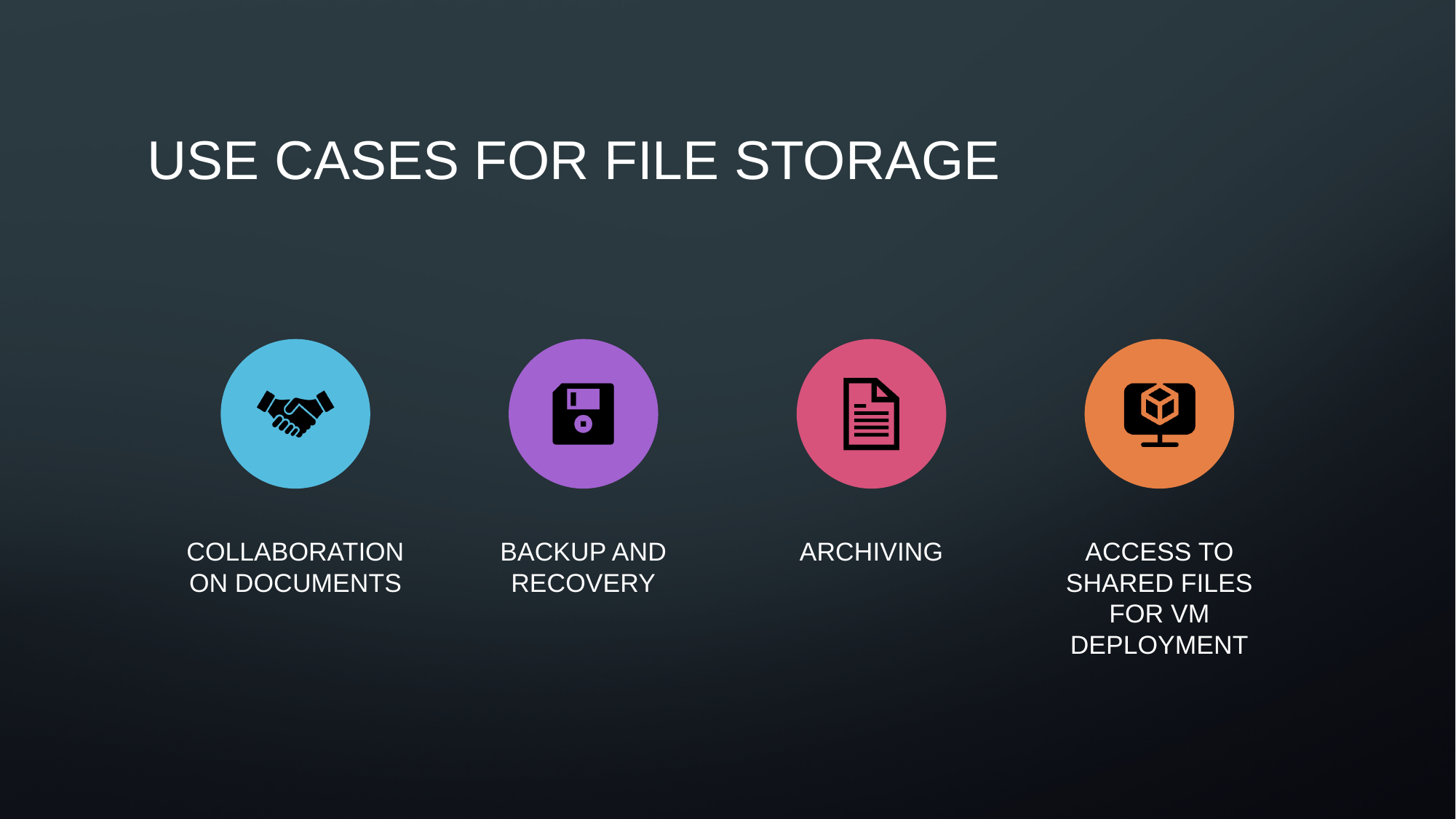

# Use Cases for File storage
Collaboration on documents
Backup and recovery
Archiving
Access to shared files for vM deployment